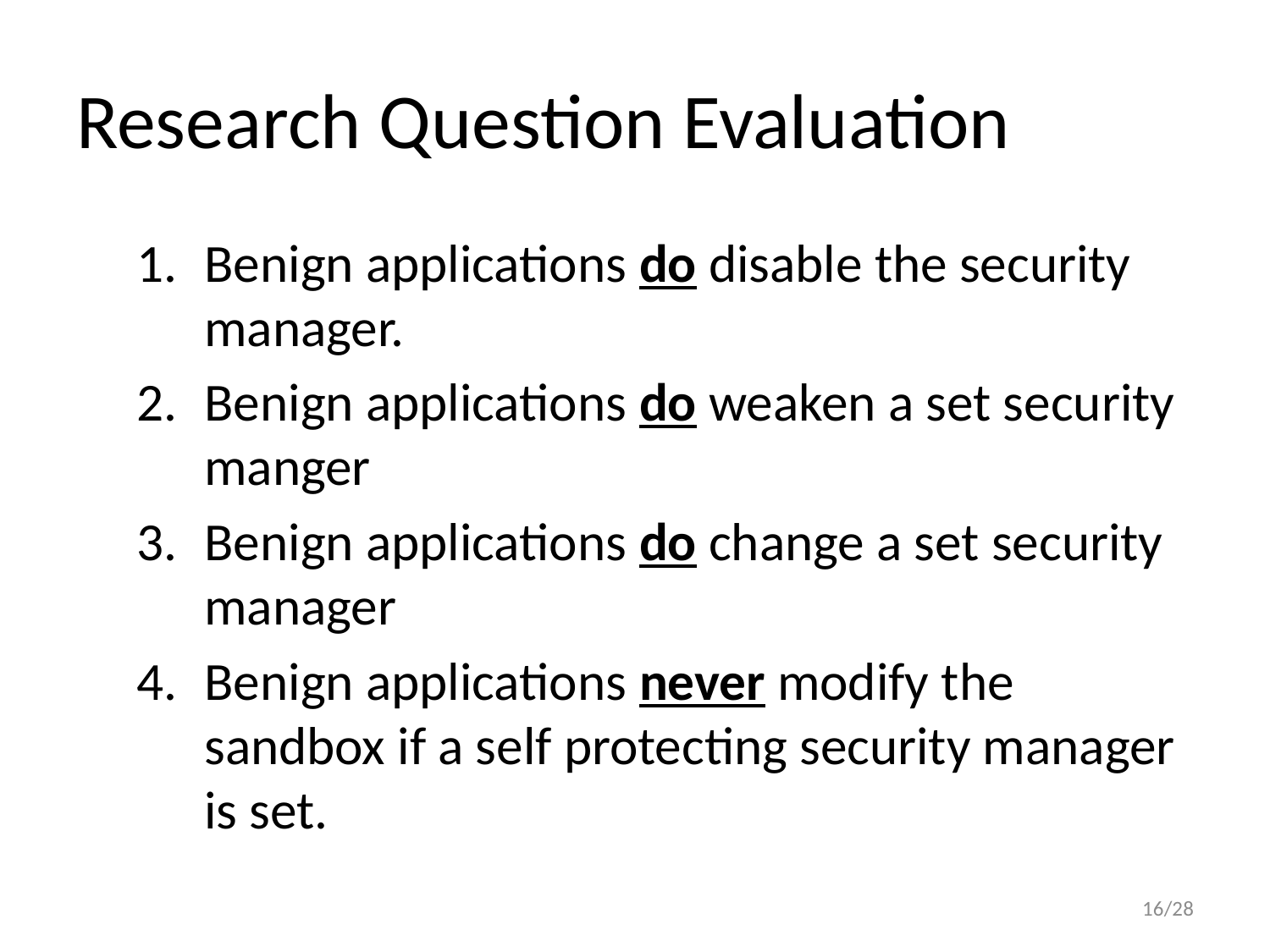

# Research Question Evaluation
Benign applications do disable the security manager.
Benign applications do weaken a set security manger
Benign applications do change a set security manager
Benign applications never modify the sandbox if a self protecting security manager is set.
16/28